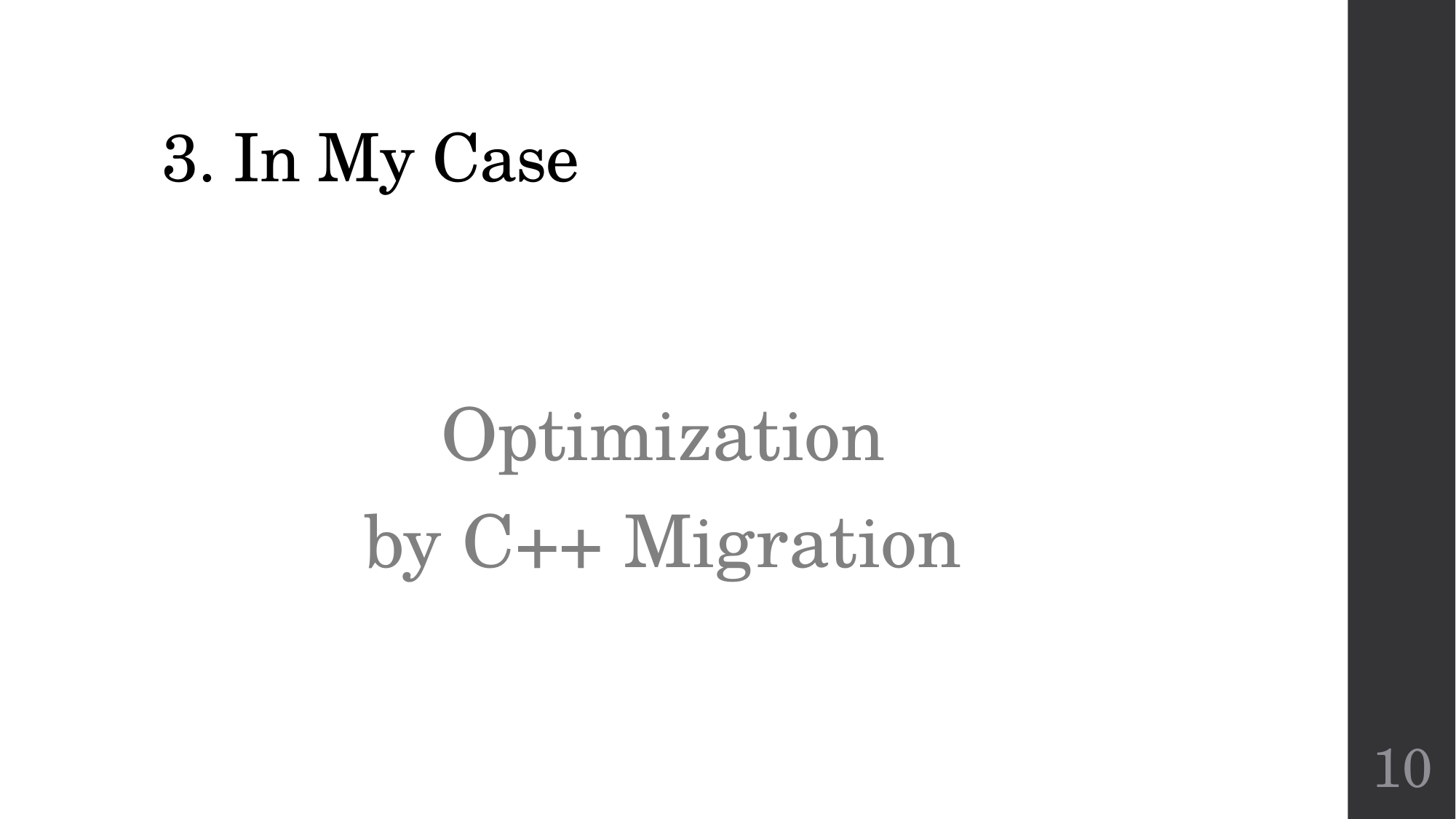

# 3. In My Case

Optimization
by C++ Migration
10